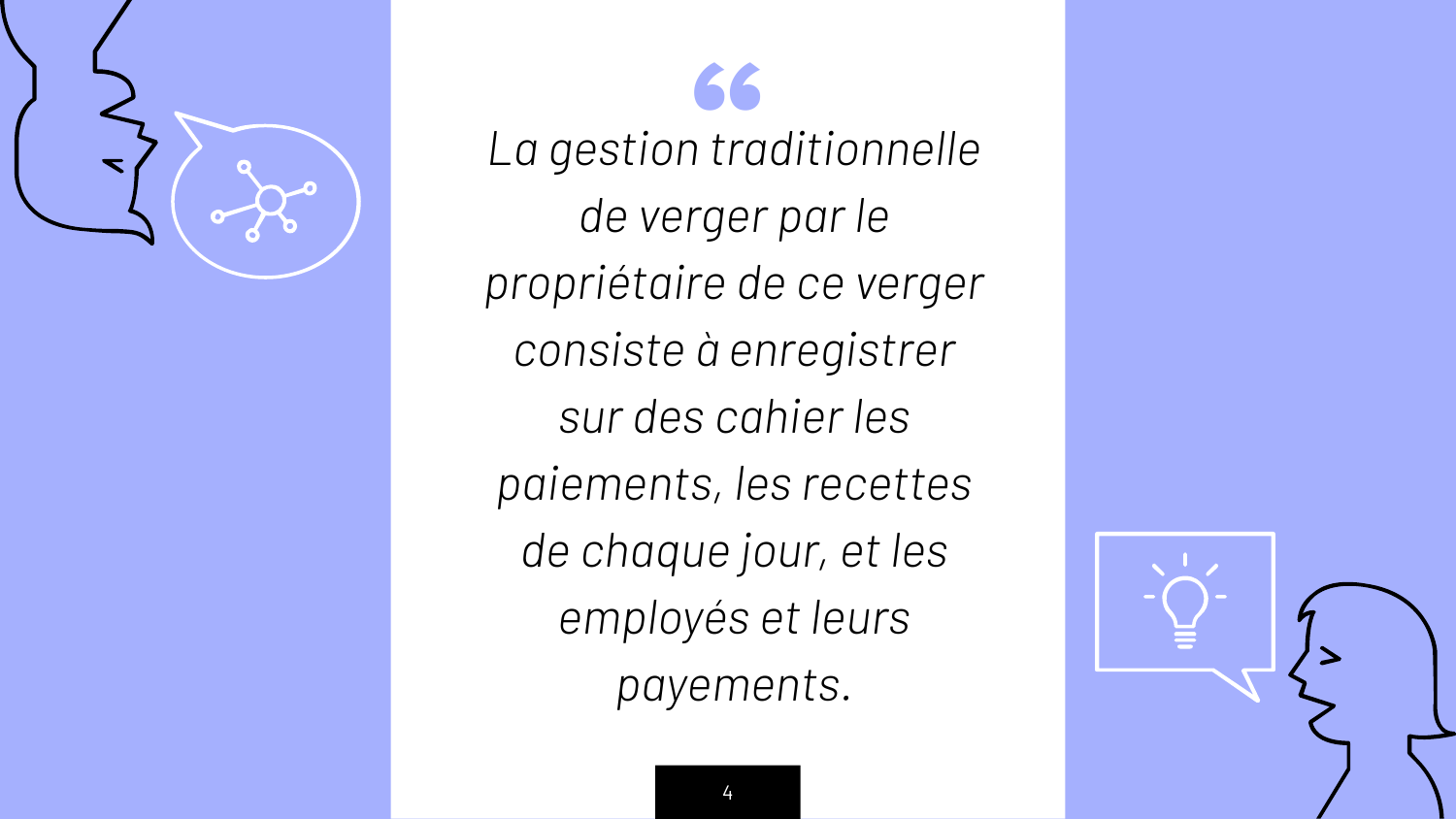

La gestion traditionnelle de verger par le propriétaire de ce verger consiste à enregistrer sur des cahier les paiements, les recettes de chaque jour, et les employés et leurs payements.
4